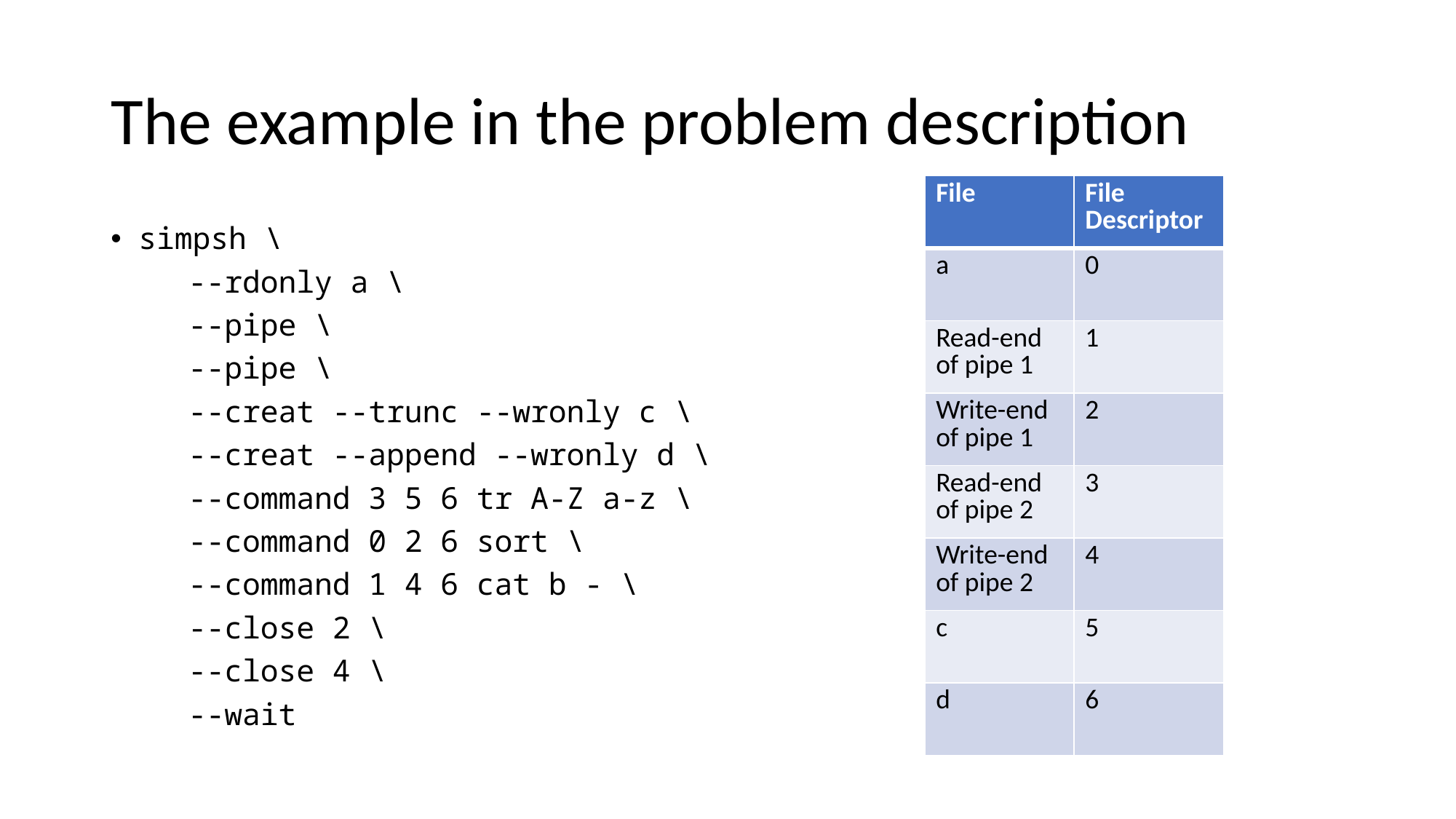

# The example in the problem description
| File | File Descriptor |
| --- | --- |
| a | 0 |
| Read-end of pipe 1 | 1 |
| Write-end of pipe 1 | 2 |
| Read-end of pipe 2 | 3 |
| Write-end of pipe 2 | 4 |
| c | 5 |
| d | 6 |
simpsh \
	--rdonly a \
	--pipe \
	--pipe \
	--creat --trunc --wronly c \
	--creat --append --wronly d \
	--command 3 5 6 tr A-Z a-z \
	--command 0 2 6 sort \
	--command 1 4 6 cat b - \
	--close 2 \
	--close 4 \
	--wait